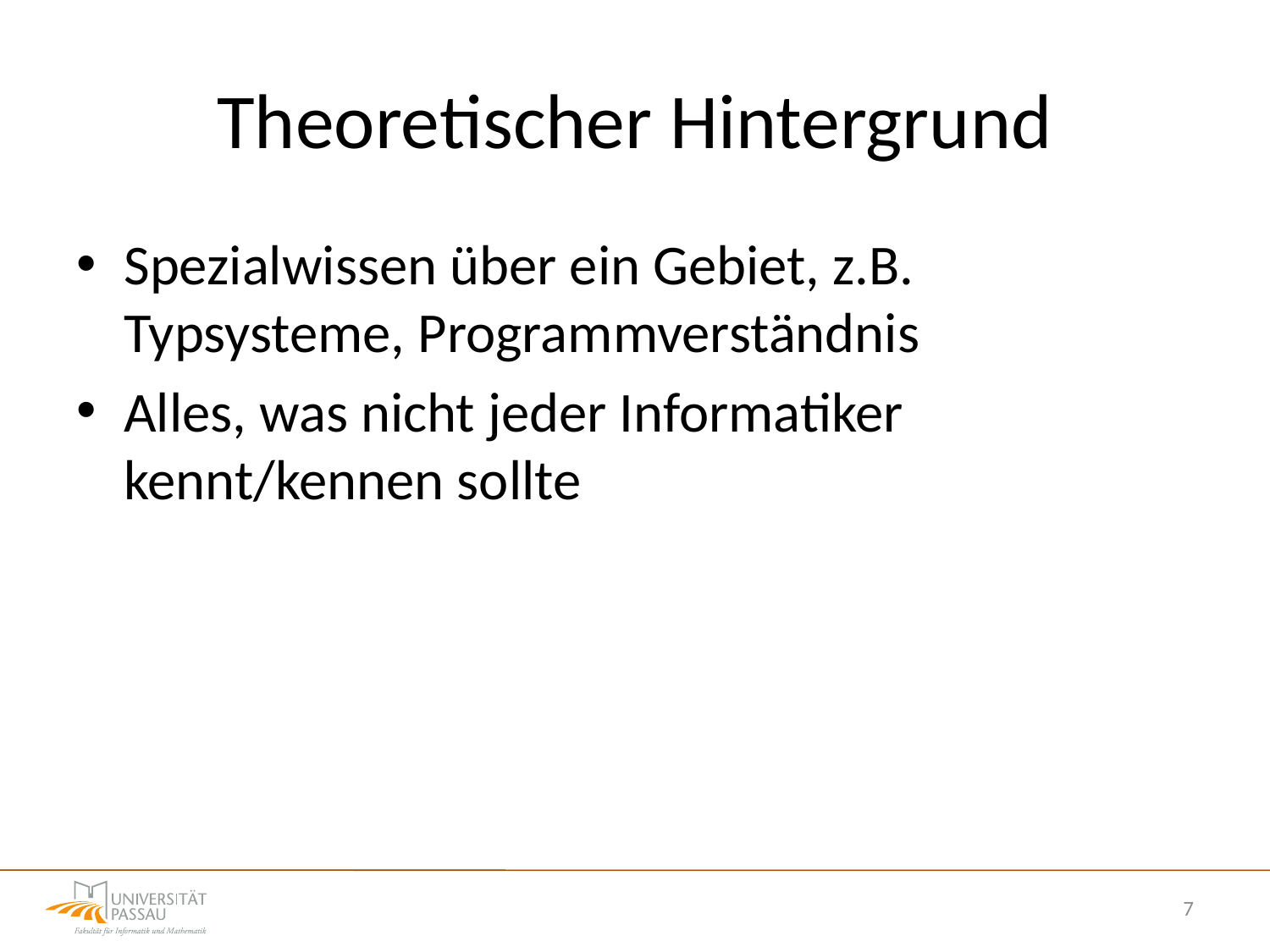

# Theoretischer Hintergrund
Spezialwissen über ein Gebiet, z.B. Typsysteme, Programmverständnis
Alles, was nicht jeder Informatiker kennt/kennen sollte
7